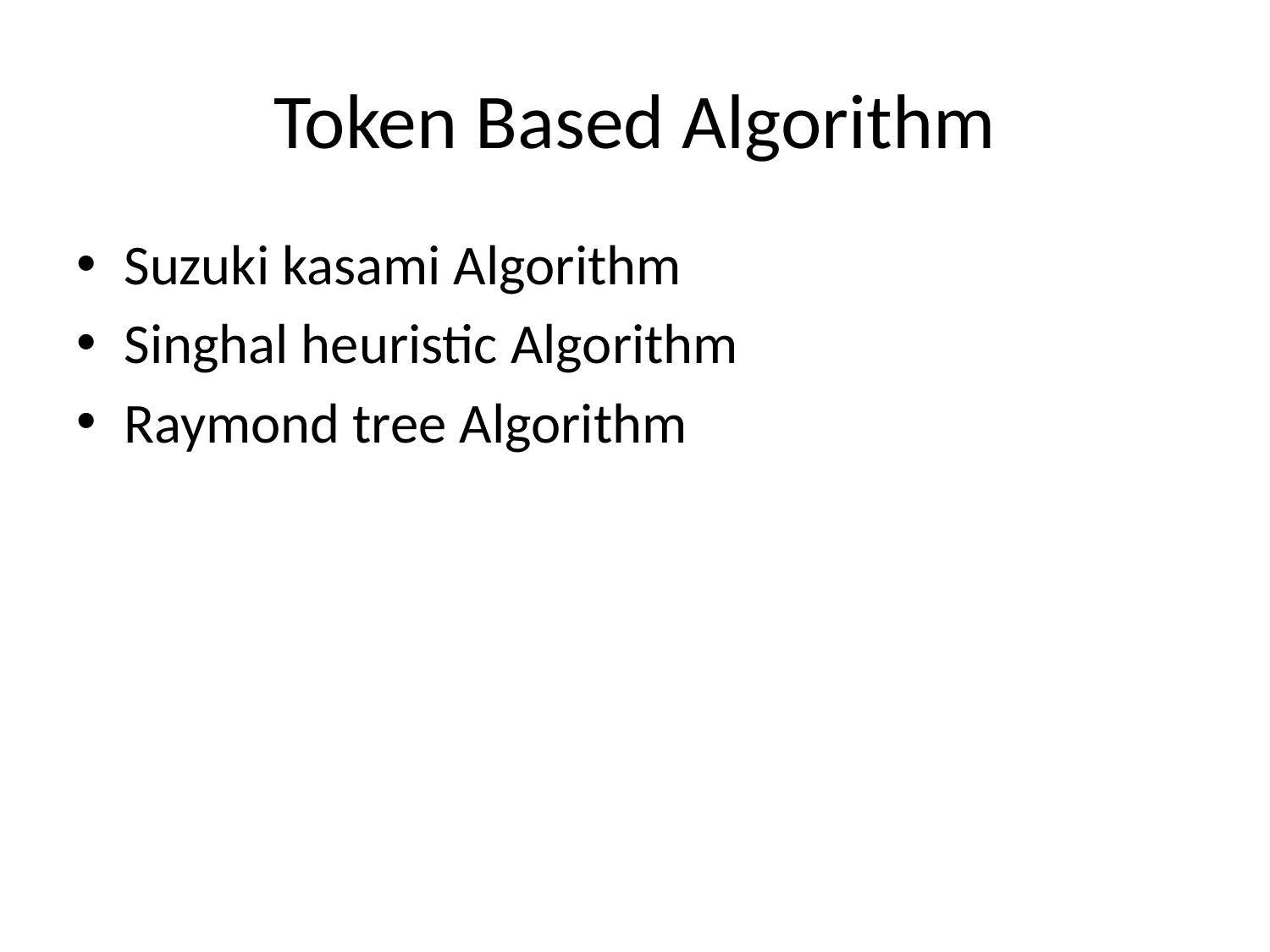

# Token Based Algorithm
Suzuki kasami Algorithm
Singhal heuristic Algorithm
Raymond tree Algorithm